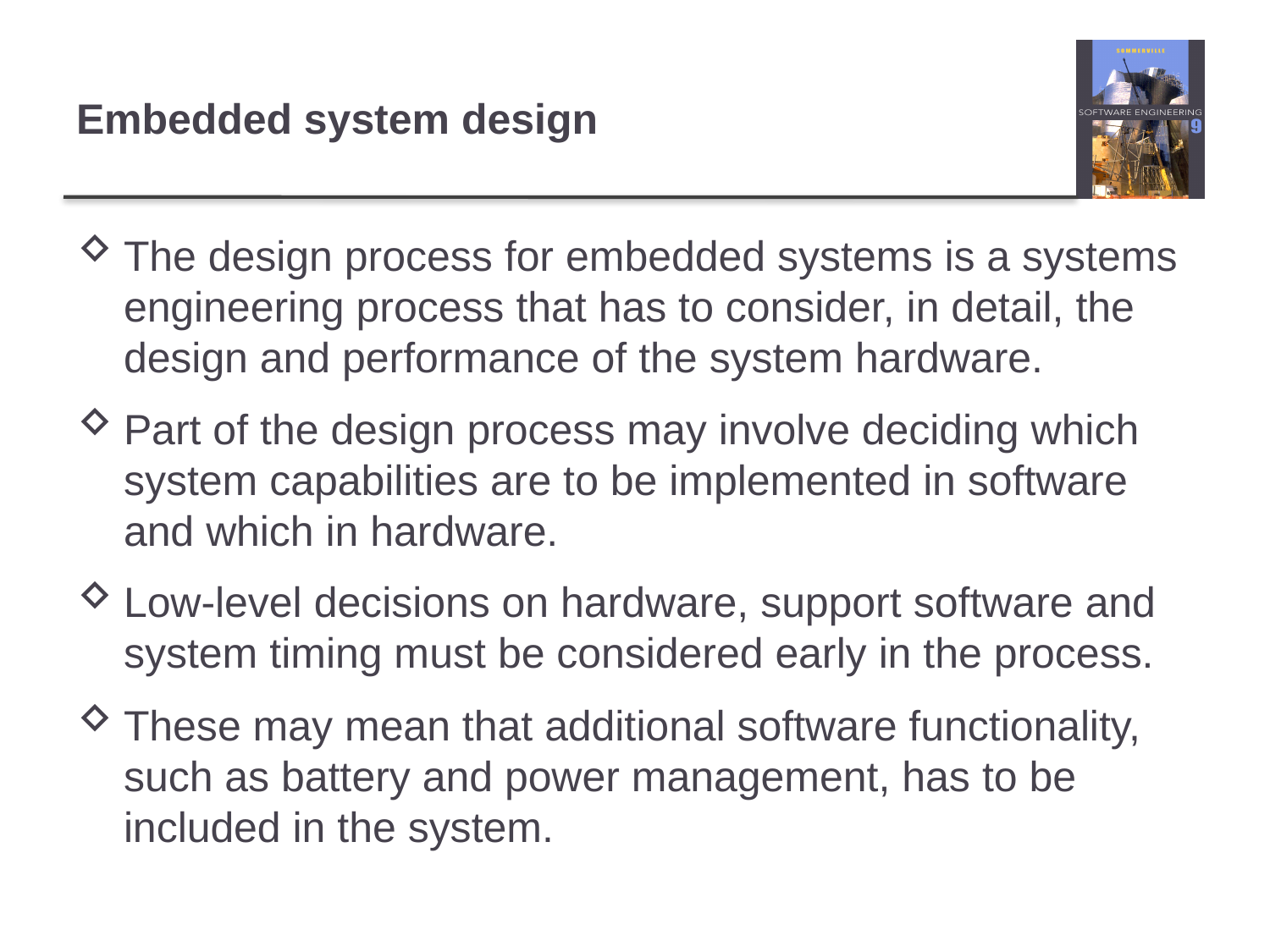

# Embedded system design
The design process for embedded systems is a systems engineering process that has to consider, in detail, the design and performance of the system hardware.
Part of the design process may involve deciding which system capabilities are to be implemented in software and which in hardware.
Low-level decisions on hardware, support software and system timing must be considered early in the process.
These may mean that additional software functionality, such as battery and power management, has to be included in the system.